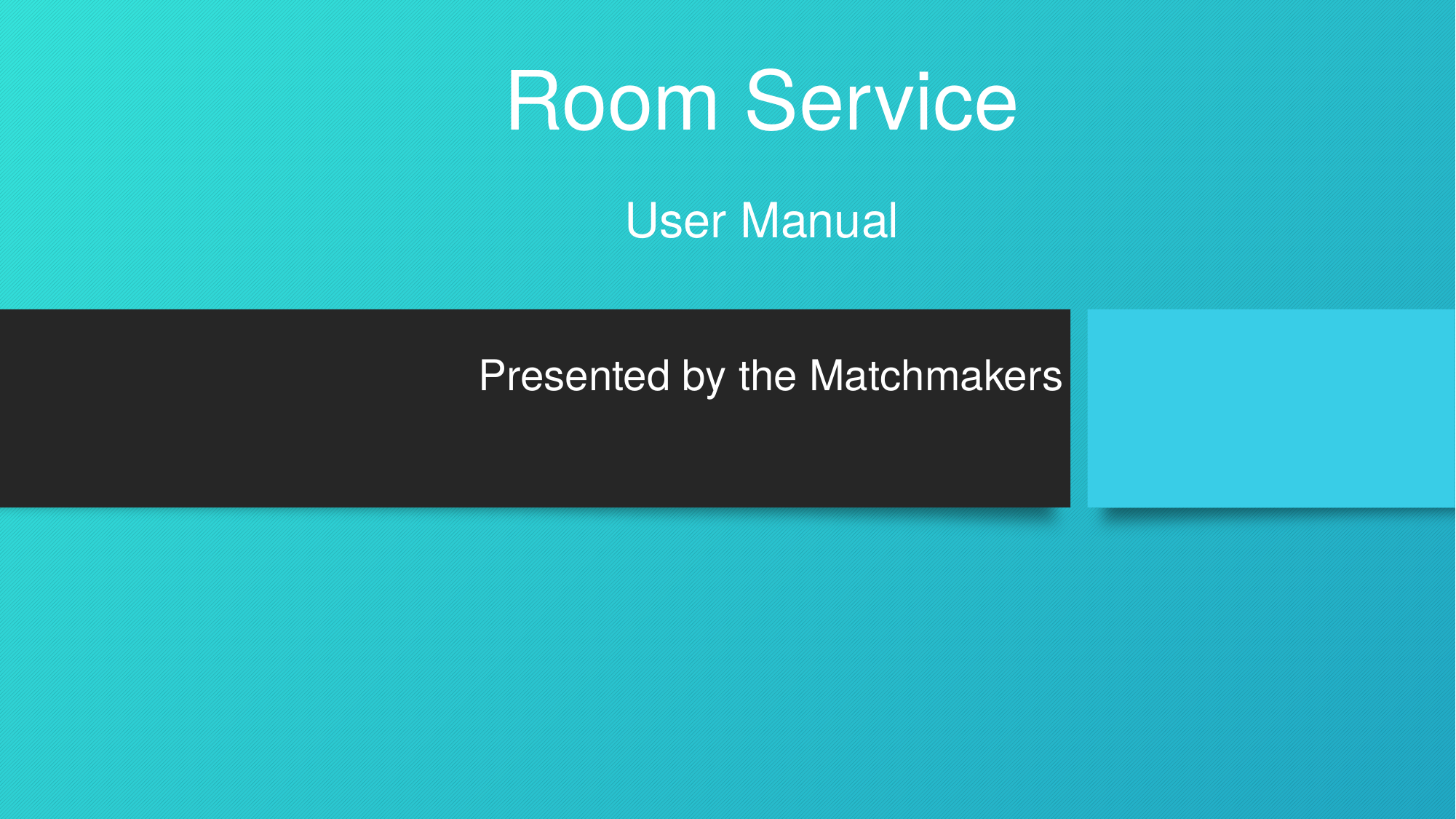

Room Service
User Manual
Presented by the Matchmakers